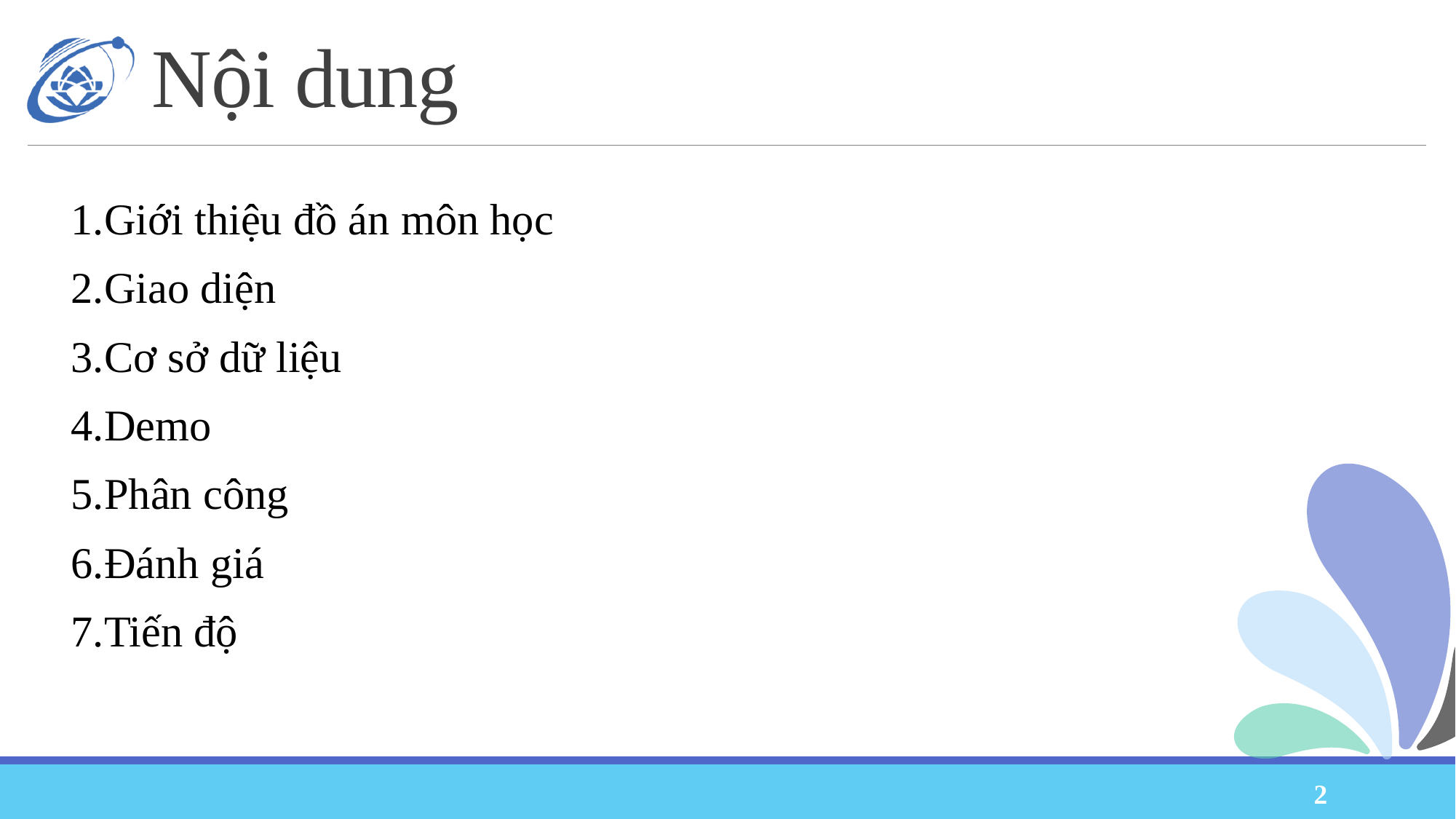

# Nội dung
1.Giới thiệu đồ án môn học
2.Giao diện
3.Cơ sở dữ liệu
4.Demo
5.Phân công
6.Đánh giá
7.Tiến độ

2